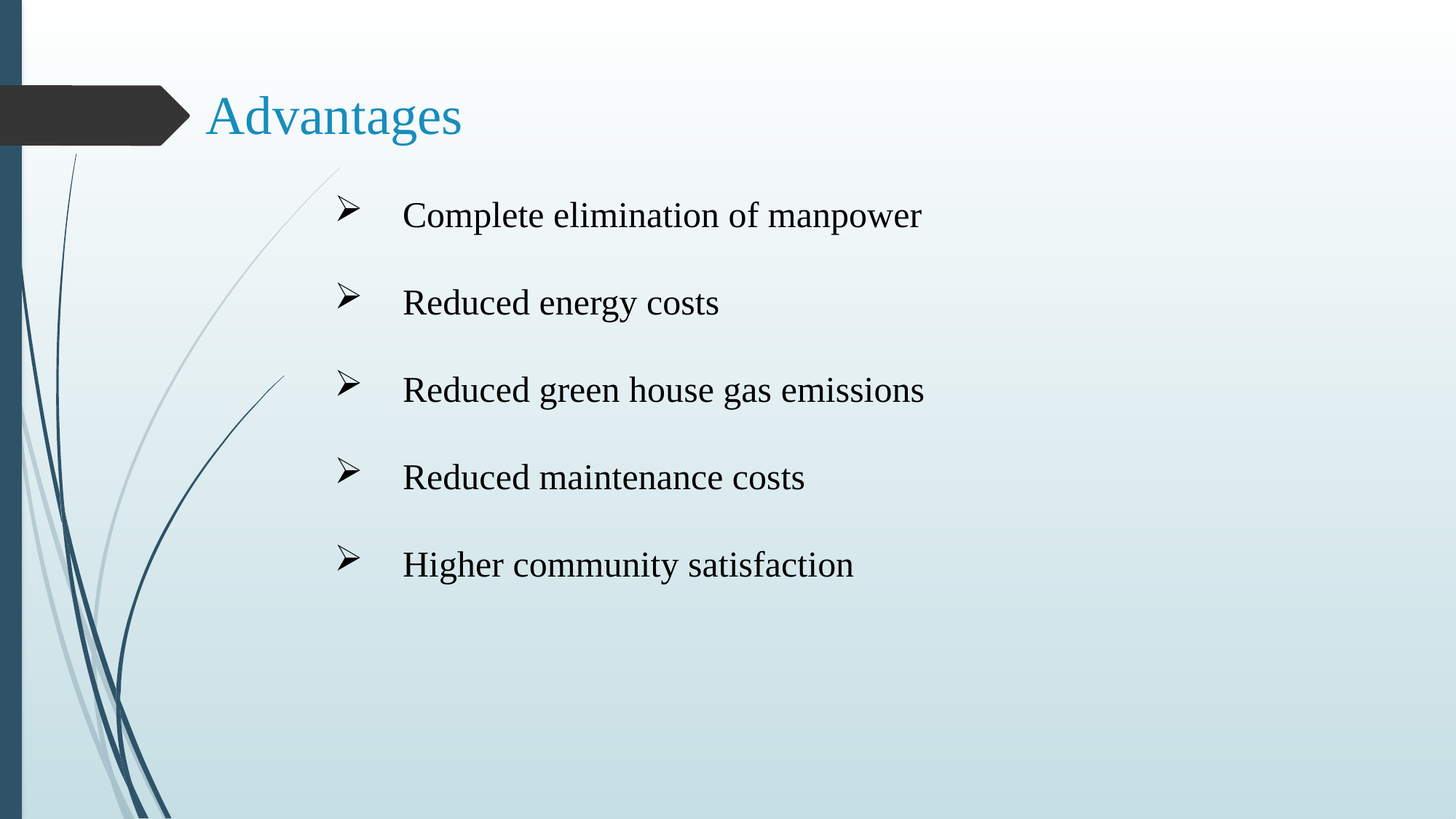

# Advantages
Complete elimination of manpower

Reduced energy costs

Reduced green house gas emissions

Reduced maintenance costs

Higher community satisfaction